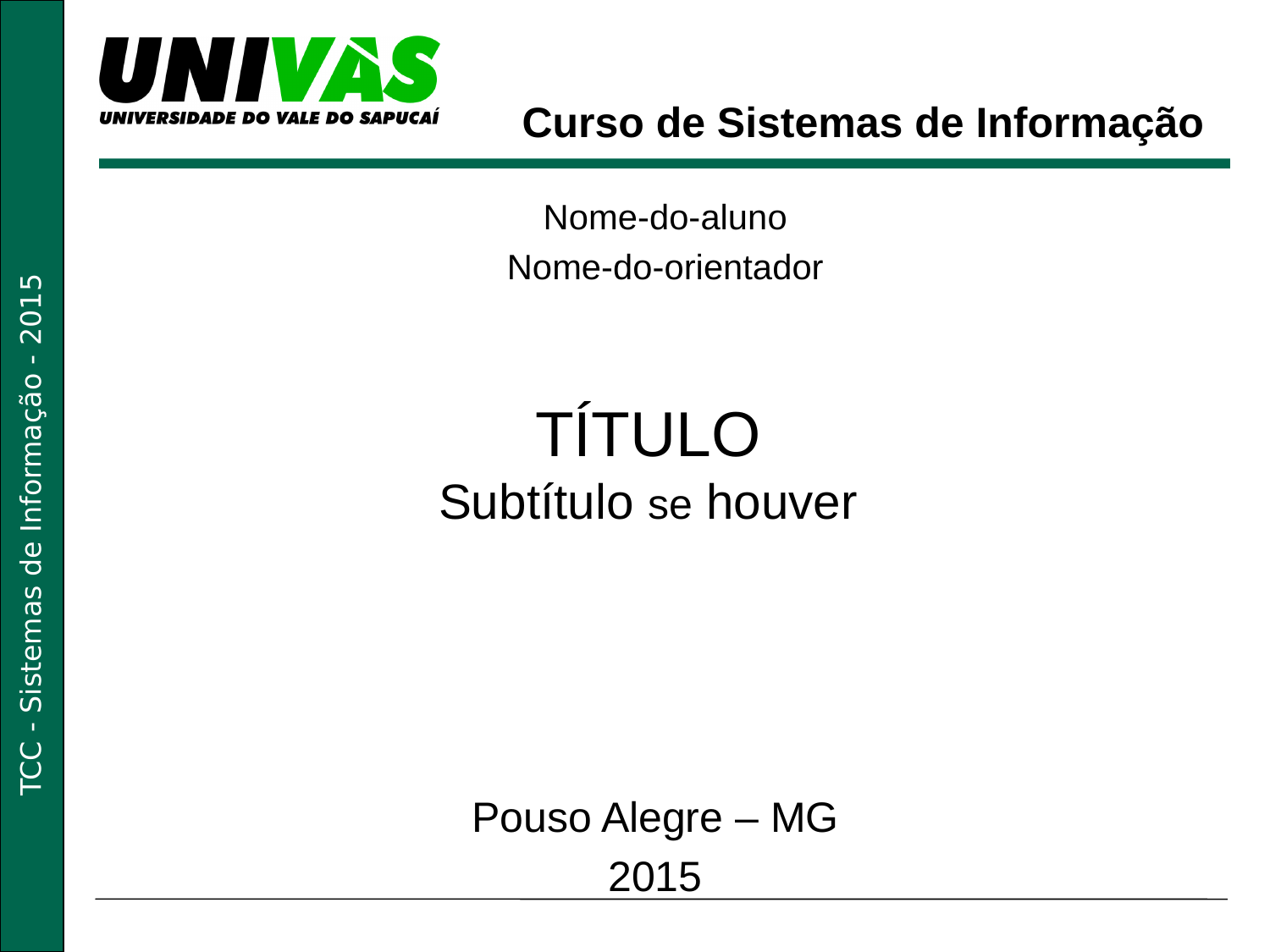

Curso de Sistemas de Informação
Nome-do-aluno
Nome-do-orientador
TÍTULO
Subtítulo se houver
Pouso Alegre – MG
2015